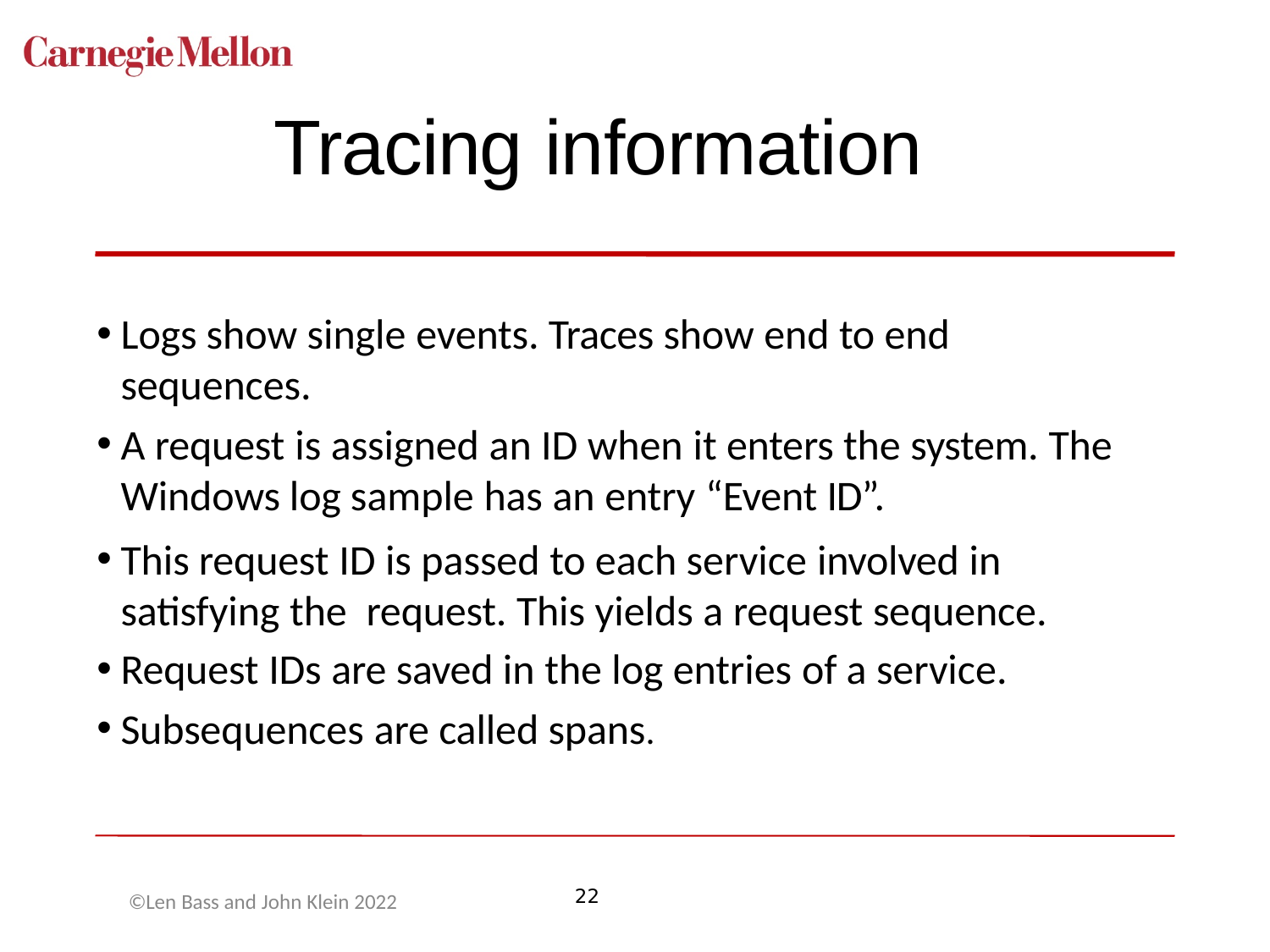

# Tracing information
Logs show single events. Traces show end to end sequences.
A request is assigned an ID when it enters the system. The Windows log sample has an entry “Event ID”.
This request ID is passed to each service involved in satisfying the  request. This yields a request sequence.
Request IDs are saved in the log entries of a service.
Subsequences are called spans.
©Len Bass and John Klein 2022
22